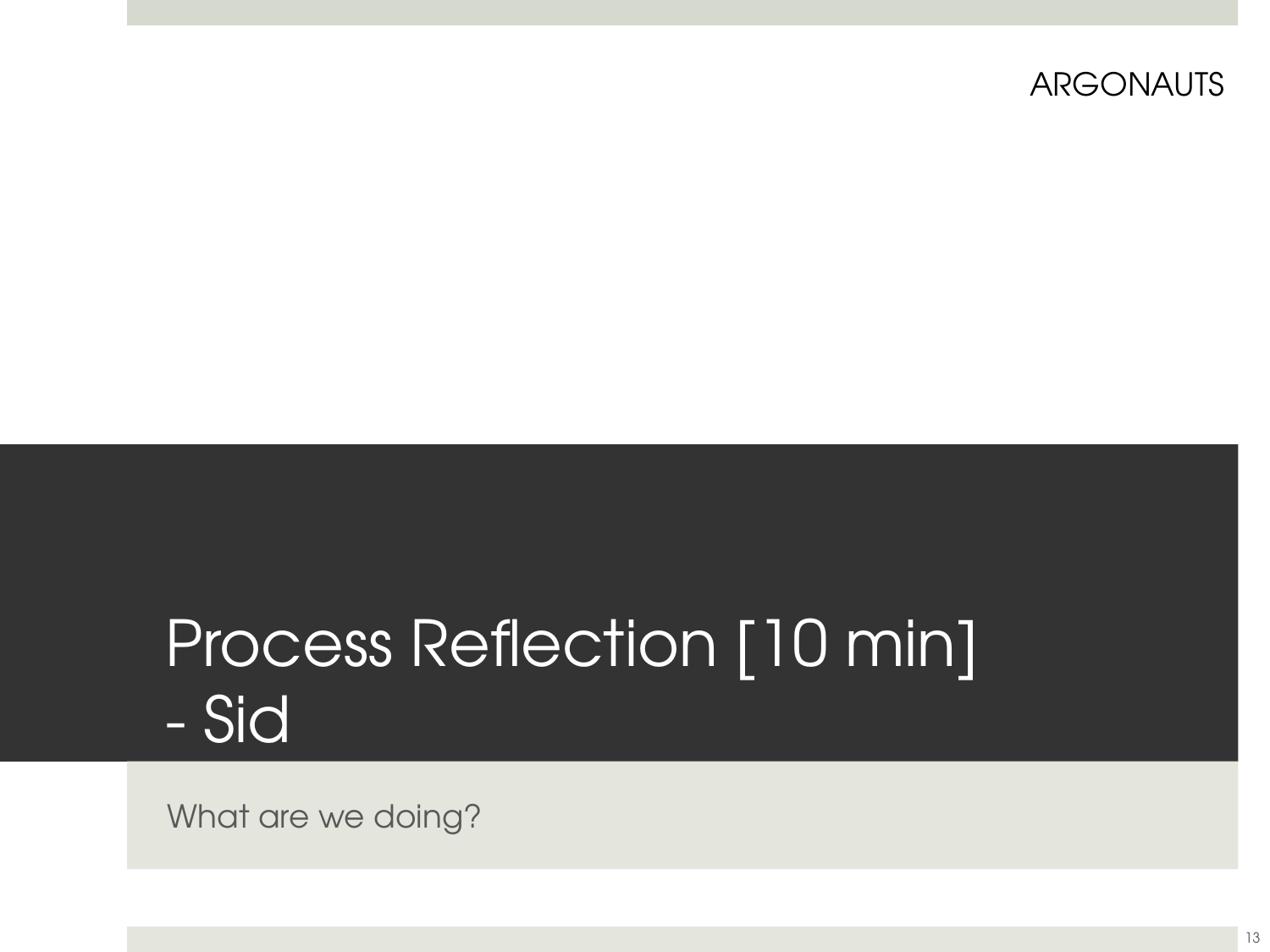

ARGONAUTS
# Process Reflection [10 min] - Sid
What are we doing?
13